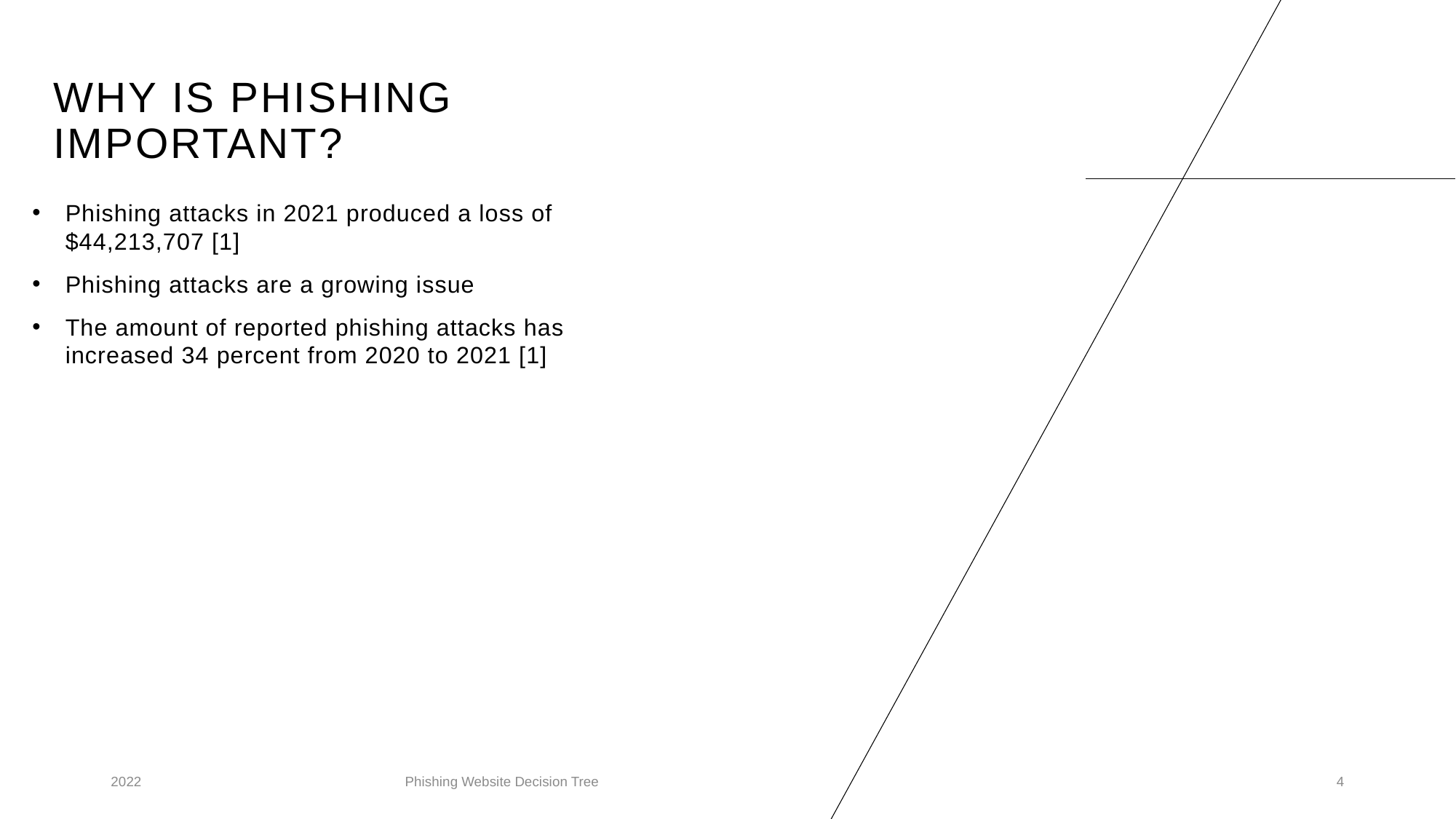

# Why Is Phishing Important?
Phishing attacks in 2021 produced a loss of $44,213,707 [1]
Phishing attacks are a growing issue
The amount of reported phishing attacks has increased 34 percent from 2020 to 2021 [1]

2022
Phishing Website Decision Tree
4